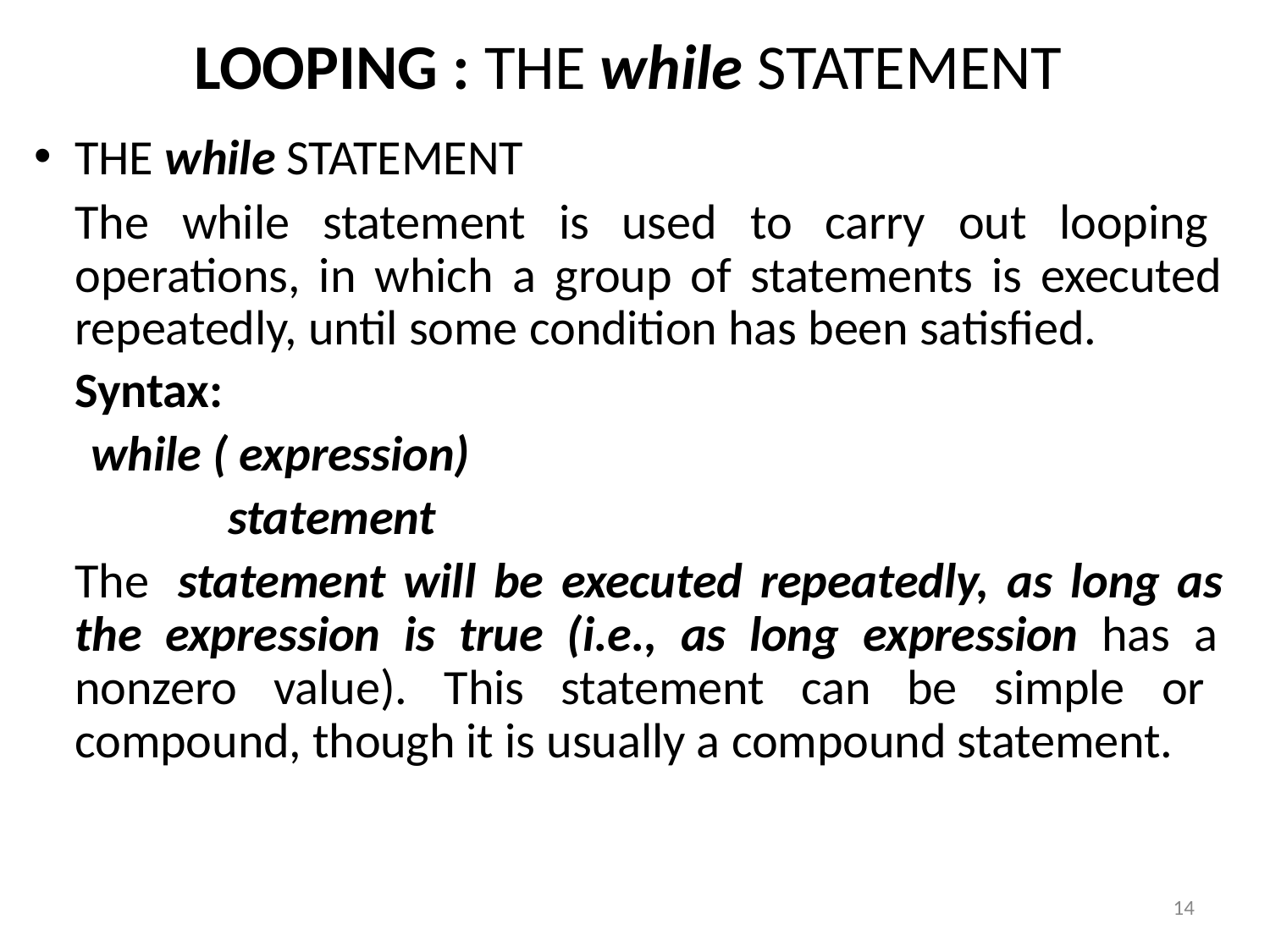

# LOOPING : THE while STATEMENT
THE while STATEMENT
The while statement is used to carry out looping  operations, in which a group of statements is executed  repeatedly, until some condition has been satisfied.
Syntax:
while ( expression)
statement
The statement will be executed repeatedly, as long as  the expression is true (i.e., as long expression has a  nonzero value). This statement can be simple or  compound, though it is usually a compound statement.
14